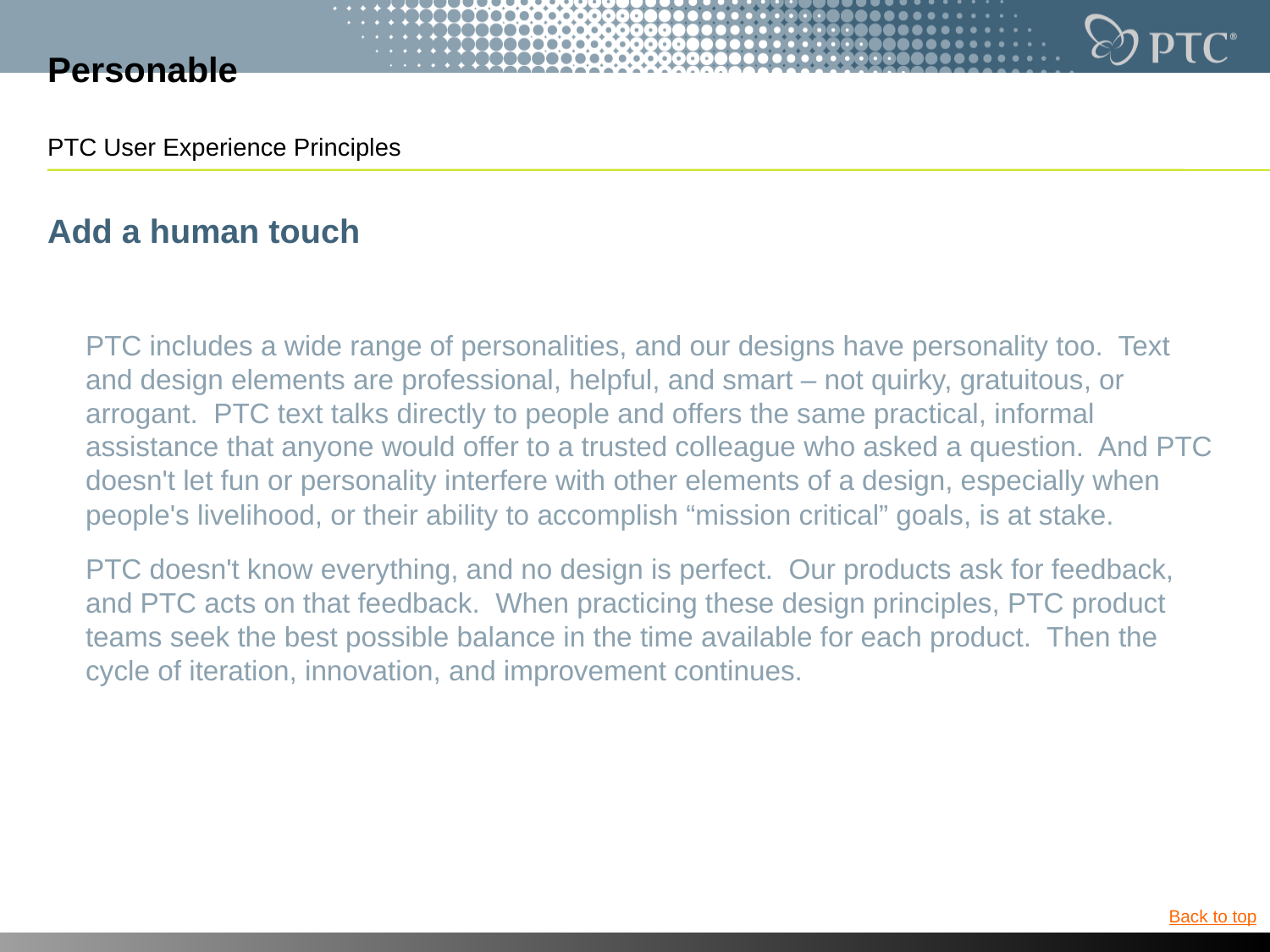

# Personable	PTC User Experience Principles
Add a human touch

PTC includes a wide range of personalities, and our designs have personality too.  Text and design elements are professional, helpful, and smart – not quirky, gratuitous, or arrogant.  PTC text talks directly to people and offers the same practical, informal assistance that anyone would offer to a trusted colleague who asked a question.  And PTC doesn't let fun or personality interfere with other elements of a design, especially when people's livelihood, or their ability to accomplish “mission critical” goals, is at stake.
PTC doesn't know everything, and no design is perfect.  Our products ask for feedback, and PTC acts on that feedback.  When practicing these design principles, PTC product teams seek the best possible balance in the time available for each product.  Then the cycle of iteration, innovation, and improvement continues.
Back to top